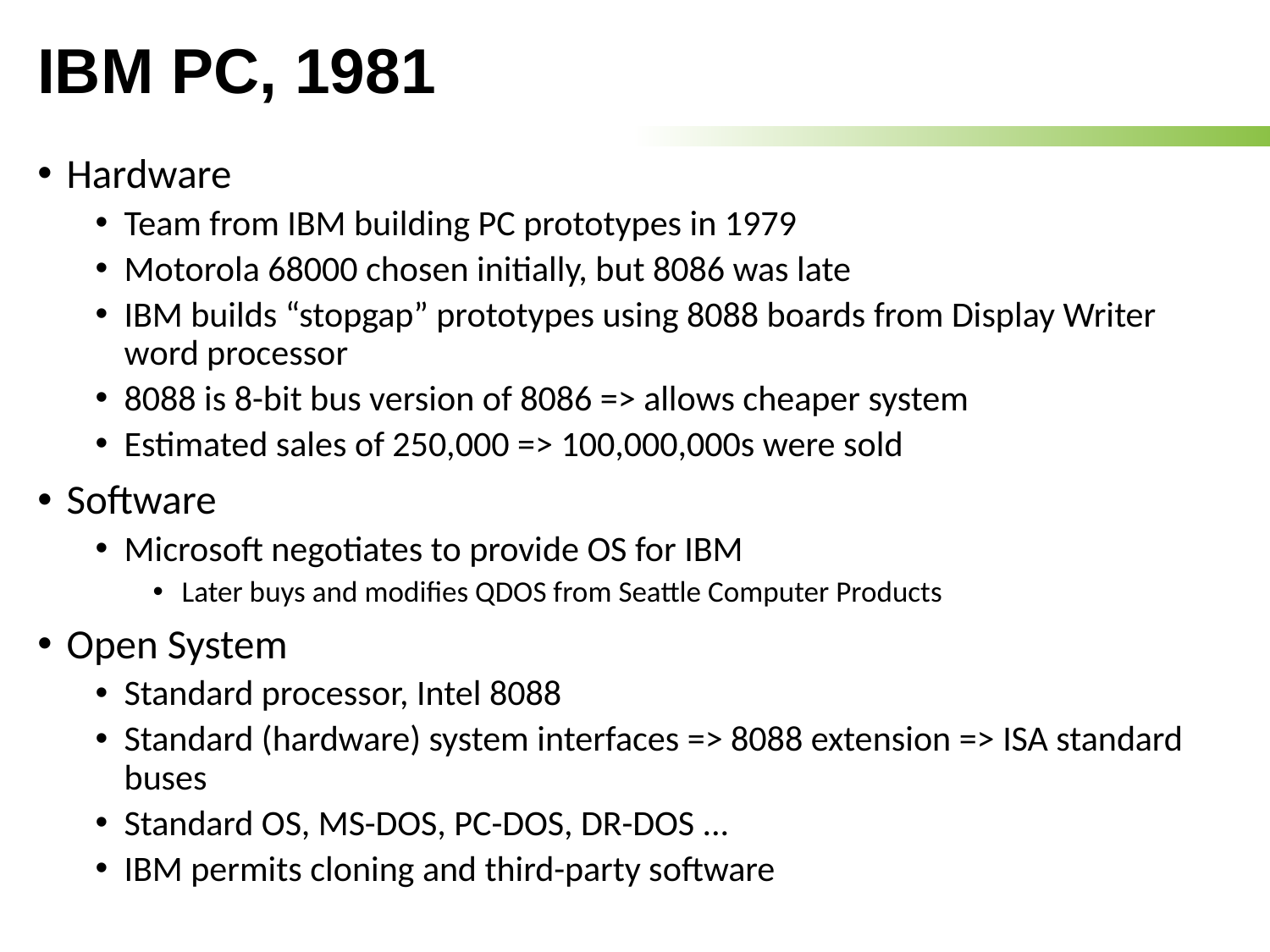

# IBM PC, 1981
Hardware
Team from IBM building PC prototypes in 1979
Motorola 68000 chosen initially, but 8086 was late
IBM builds “stopgap” prototypes using 8088 boards from Display Writer word processor
8088 is 8-bit bus version of 8086 => allows cheaper system
Estimated sales of 250,000 => 100,000,000s were sold
Software
Microsoft negotiates to provide OS for IBM
Later buys and modifies QDOS from Seattle Computer Products
Open System
Standard processor, Intel 8088
Standard (hardware) system interfaces => 8088 extension => ISA standard buses
Standard OS, MS-DOS, PC-DOS, DR-DOS ...
IBM permits cloning and third-party software